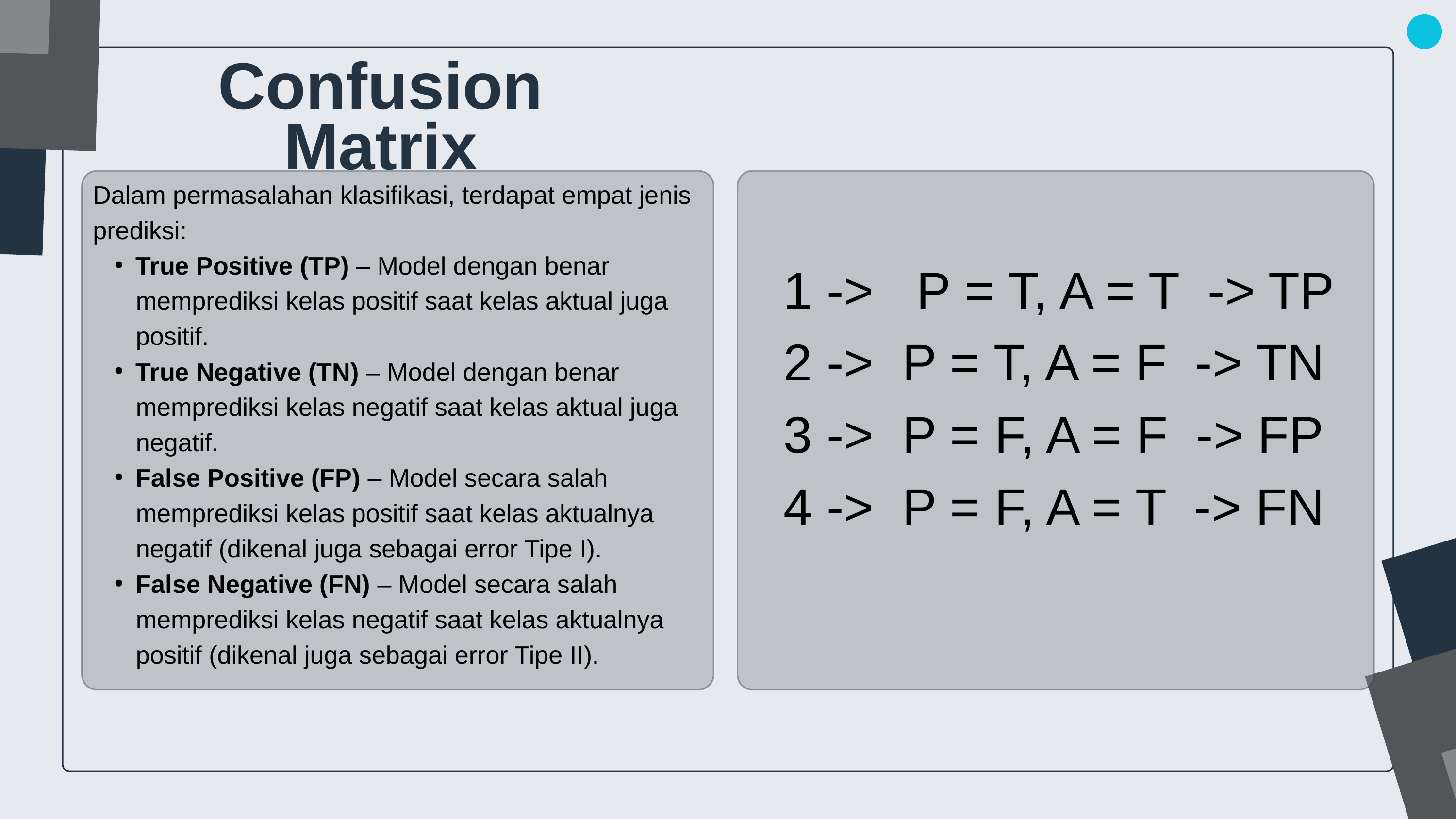

Confusion Matrix

Dalam permasalahan klasifikasi, terdapat empat jenis prediksi:
True Positive (TP) – Model dengan benar memprediksi kelas positif saat kelas aktual juga positif.
True Negative (TN) – Model dengan benar memprediksi kelas negatif saat kelas aktual juga negatif.
False Positive (FP) – Model secara salah memprediksi kelas positif saat kelas aktualnya negatif (dikenal juga sebagai error Tipe I).
False Negative (FN) – Model secara salah memprediksi kelas negatif saat kelas aktualnya positif (dikenal juga sebagai error Tipe II).

1 ->   P = T, A = T  -> TP
2 ->  P = T, A = F  -> TN
3 ->  P = F, A = F  -> FP
4 ->  P = F, A = T  -> FN